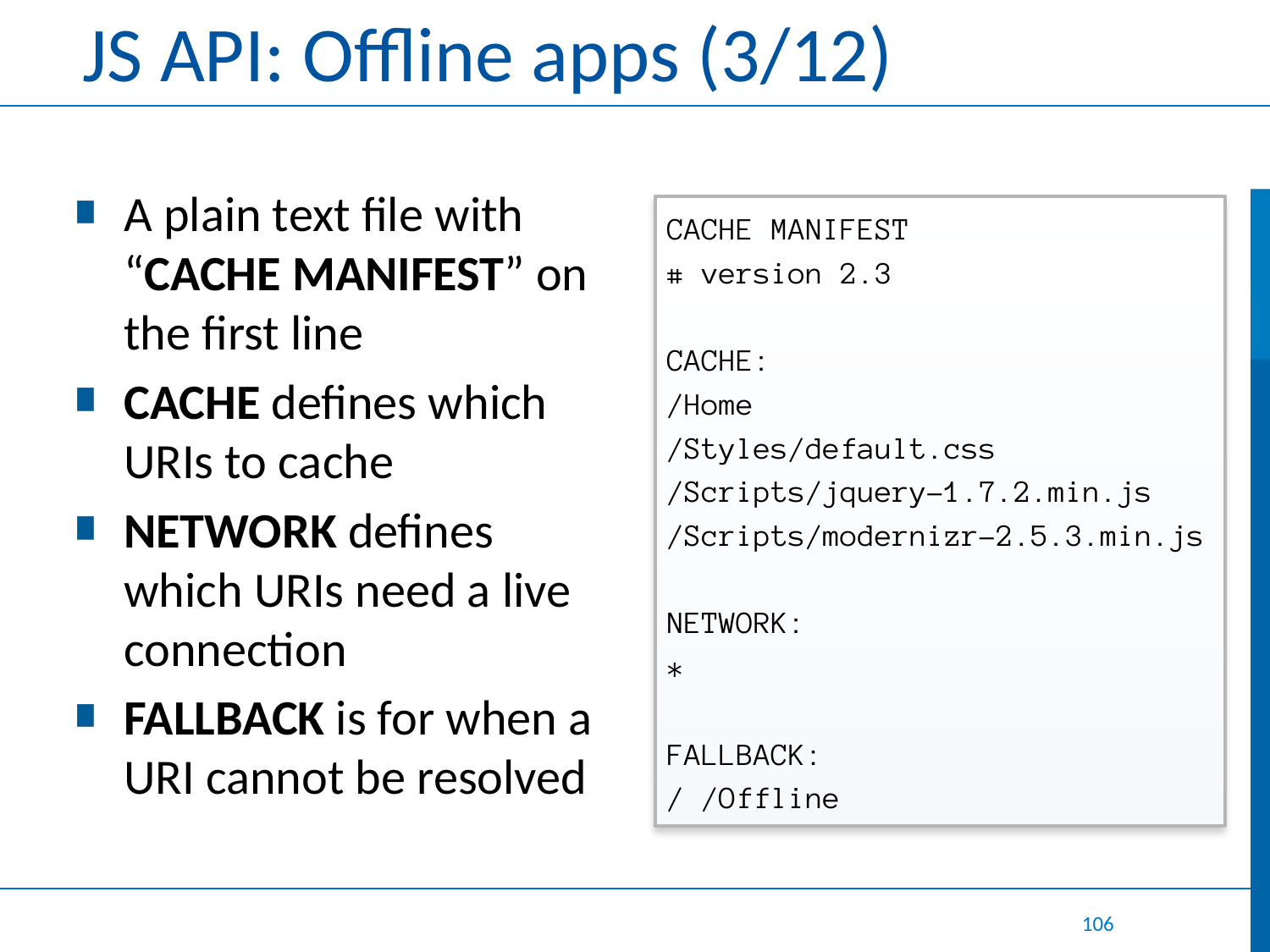

# JS API: Offline apps (3/12)
A plain text file with “CACHE MANIFEST” on the first line
CACHE defines which URIs to cache
NETWORK defines which URIs need a live connection
FALLBACK is for when a URI cannot be resolved

CACHE MANIFEST
# version 2.3

CACHE:
/Home
/Styles/default.css
/Scripts/jquery-1.7.2.min.js
/Scripts/modernizr-2.5.3.min.js

NETWORK:
*

FALLBACK:
/ /Offline
106